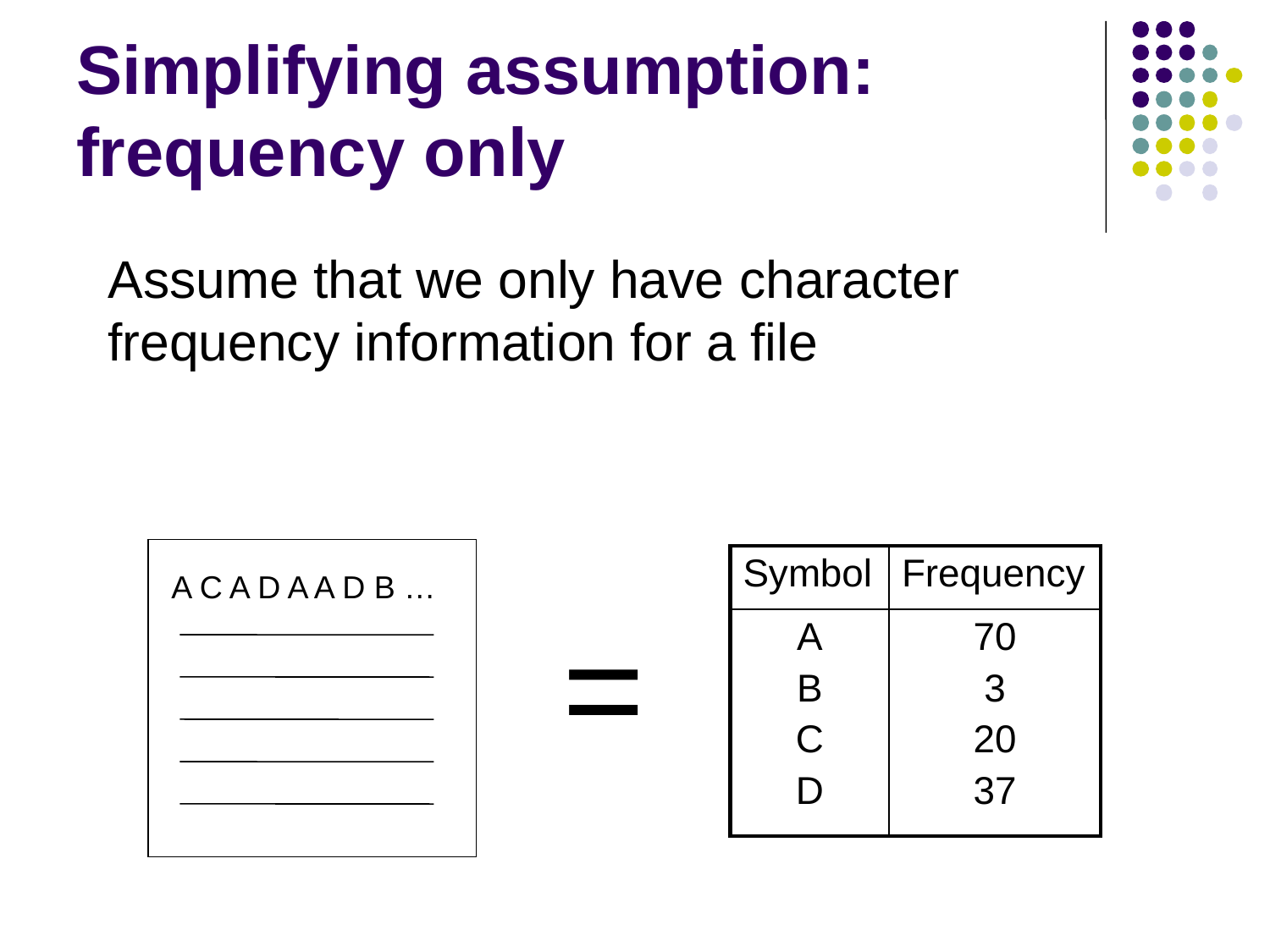

# Simplifying assumption: frequency only
Assume that we only have character frequency information for a file

A C A D A A D B …

| Symbol | Frequency |
| --- | --- |
| A B C D | 70 3 20 37 |
=